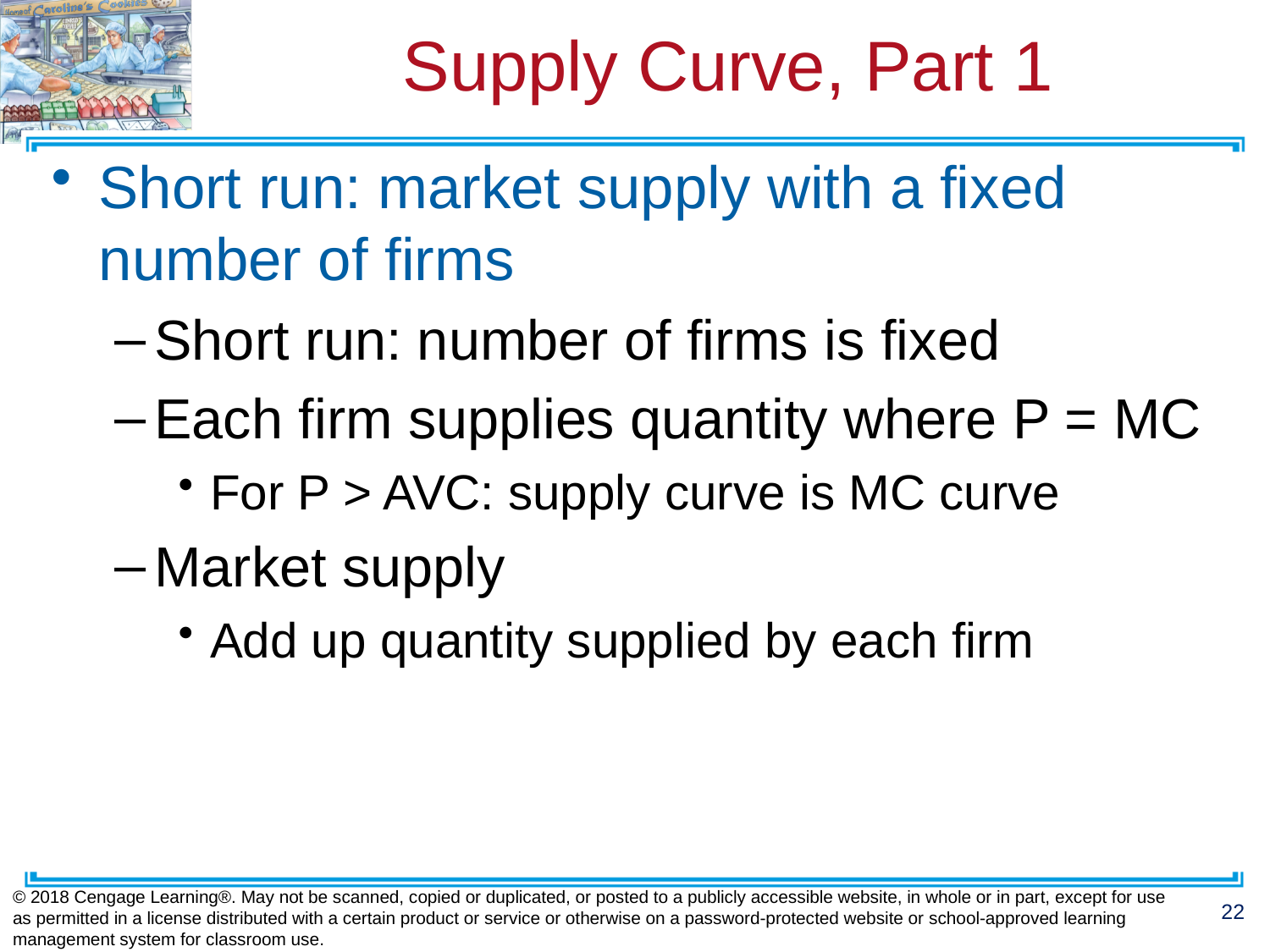

# Supply Curve, Part 1
Short run: market supply with a fixed number of firms
Short run: number of firms is fixed
Each firm supplies quantity where P = MC
For P > AVC: supply curve is MC curve
Market supply
Add up quantity supplied by each firm
© 2018 Cengage Learning®. May not be scanned, copied or duplicated, or posted to a publicly accessible website, in whole or in part, except for use as permitted in a license distributed with a certain product or service or otherwise on a password-protected website or school-approved learning management system for classroom use.
22